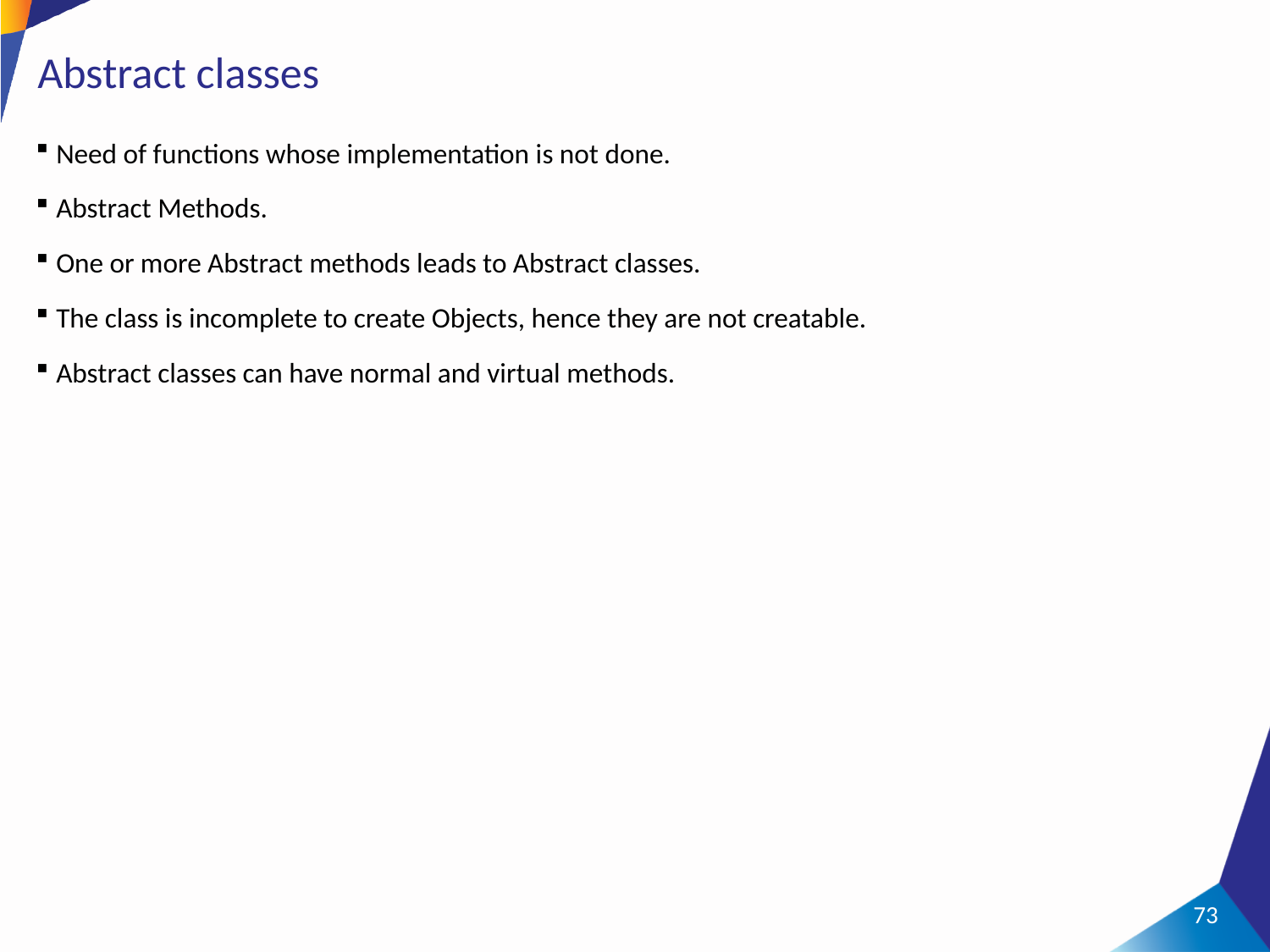

# Abstract classes
Need of functions whose implementation is not done.
Abstract Methods.
One or more Abstract methods leads to Abstract classes.
The class is incomplete to create Objects, hence they are not creatable.
Abstract classes can have normal and virtual methods.